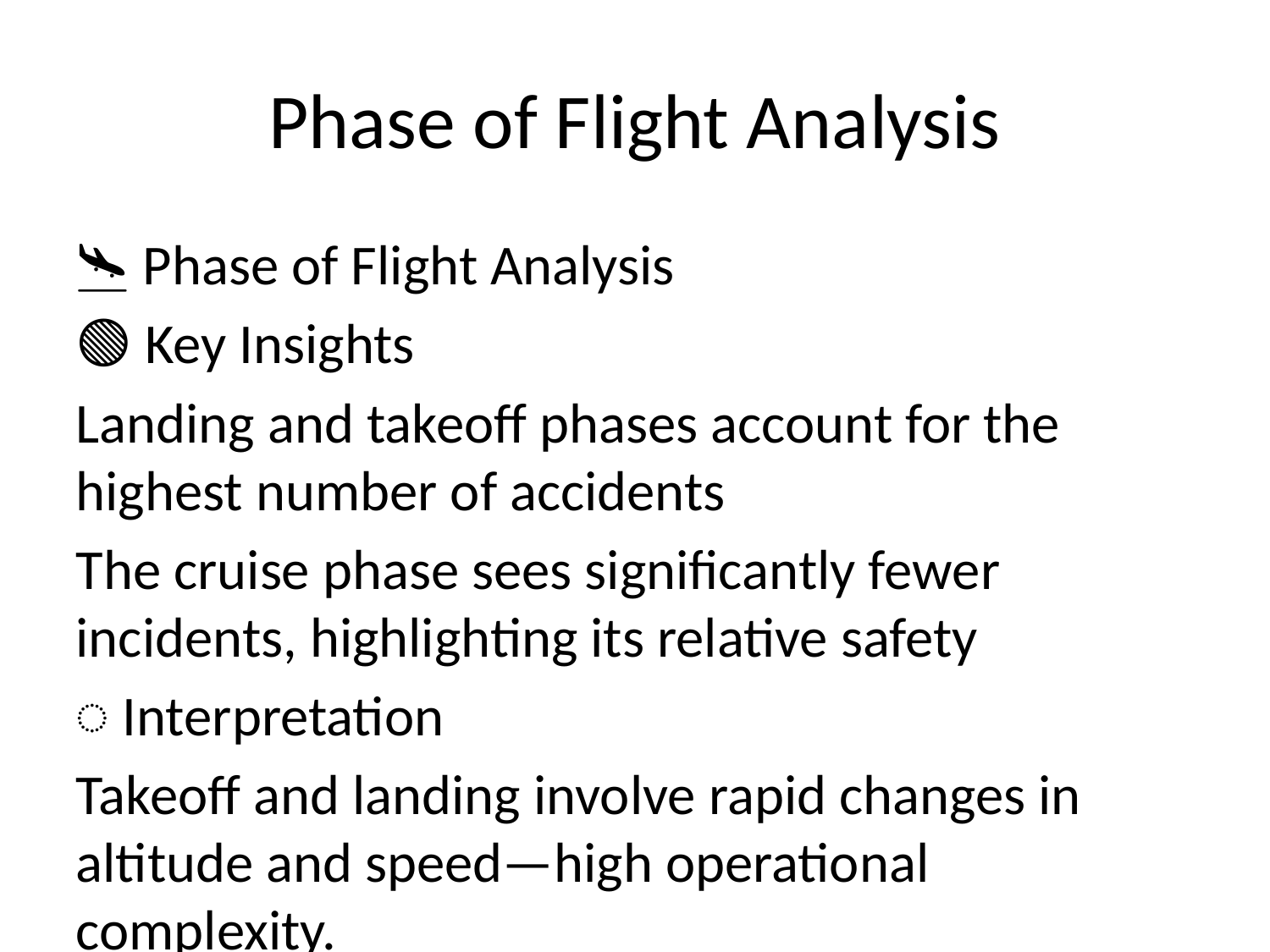

# Phase of Flight Analysis
🛬 Phase of Flight Analysis
🟢 Key Insights
Landing and takeoff phases account for the highest number of accidents
The cruise phase sees significantly fewer incidents, highlighting its relative safety
️ Interpretation
Takeoff and landing involve rapid changes in altitude and speed—high operational complexity.